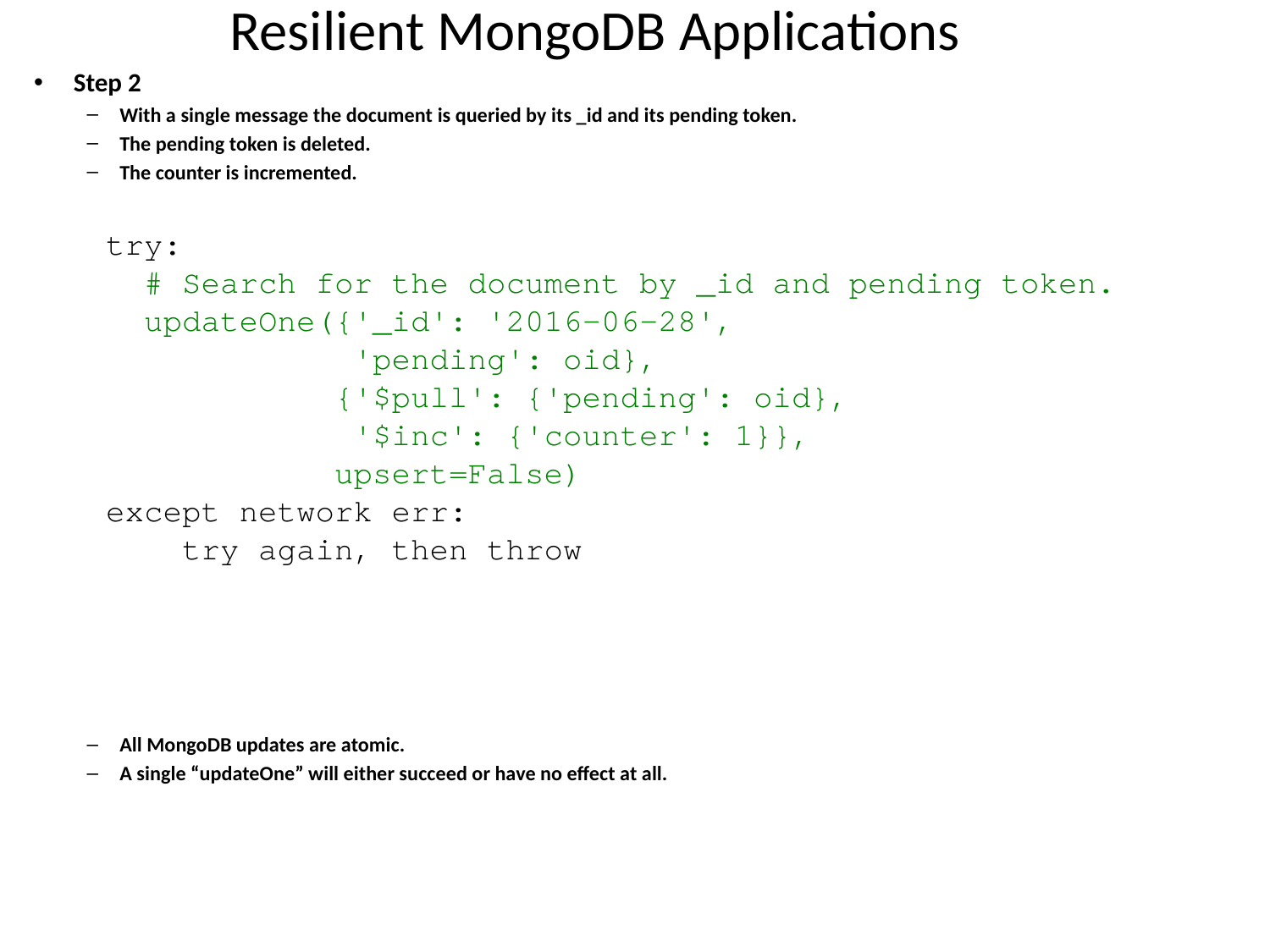

# Resilient MongoDB Applications
Step 2
With a single message the document is queried by its _id and its pending token.
The pending token is deleted.
The counter is incremented.

All MongoDB updates are atomic.
A single “updateOne” will either succeed or have no effect at all.

try:
  # Search for the document by _id and pending token.
  updateOne({'_id': '2016-06-28',
             'pending': oid},
            {'$pull': {'pending': oid},
             '$inc': {'counter': 1}},
            upsert=False)
except network err:
    try again, then throw